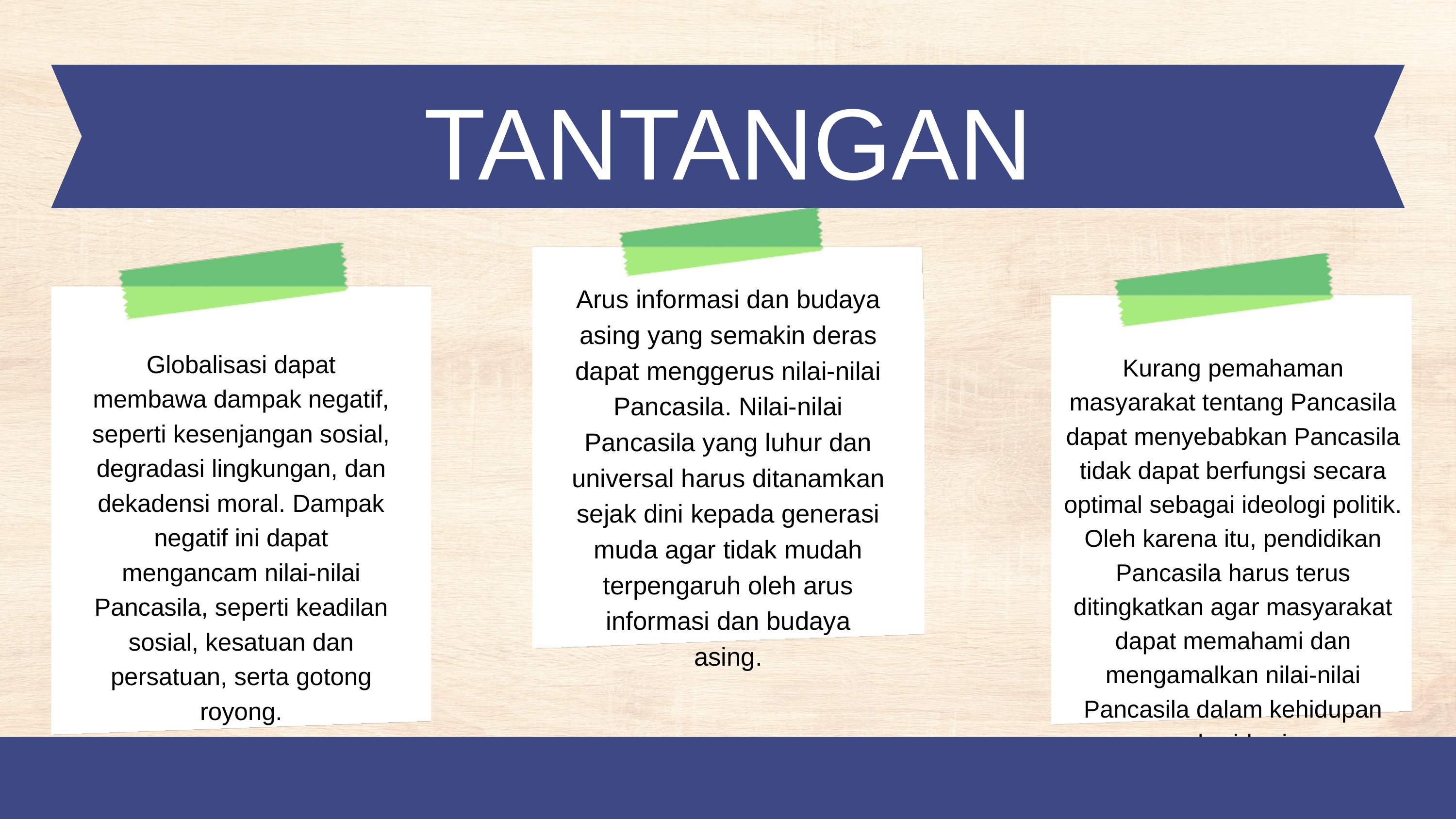

TANTANGAN

Arus informasi dan budaya asing yang semakin deras dapat menggerus nilai-nilai Pancasila. Nilai-nilai Pancasila yang luhur dan universal harus ditanamkan sejak dini kepada generasi muda agar tidak mudah terpengaruh oleh arus informasi dan budaya asing.

Globalisasi dapat membawa dampak negatif, seperti kesenjangan sosial, degradasi lingkungan, dan dekadensi moral. Dampak negatif ini dapat mengancam nilai-nilai Pancasila, seperti keadilan sosial, kesatuan dan persatuan, serta gotong royong.

Kurang pemahaman masyarakat tentang Pancasila dapat menyebabkan Pancasila tidak dapat berfungsi secara optimal sebagai ideologi politik. Oleh karena itu, pendidikan Pancasila harus terus ditingkatkan agar masyarakat dapat memahami dan mengamalkan nilai-nilai Pancasila dalam kehidupan sehari-hari.